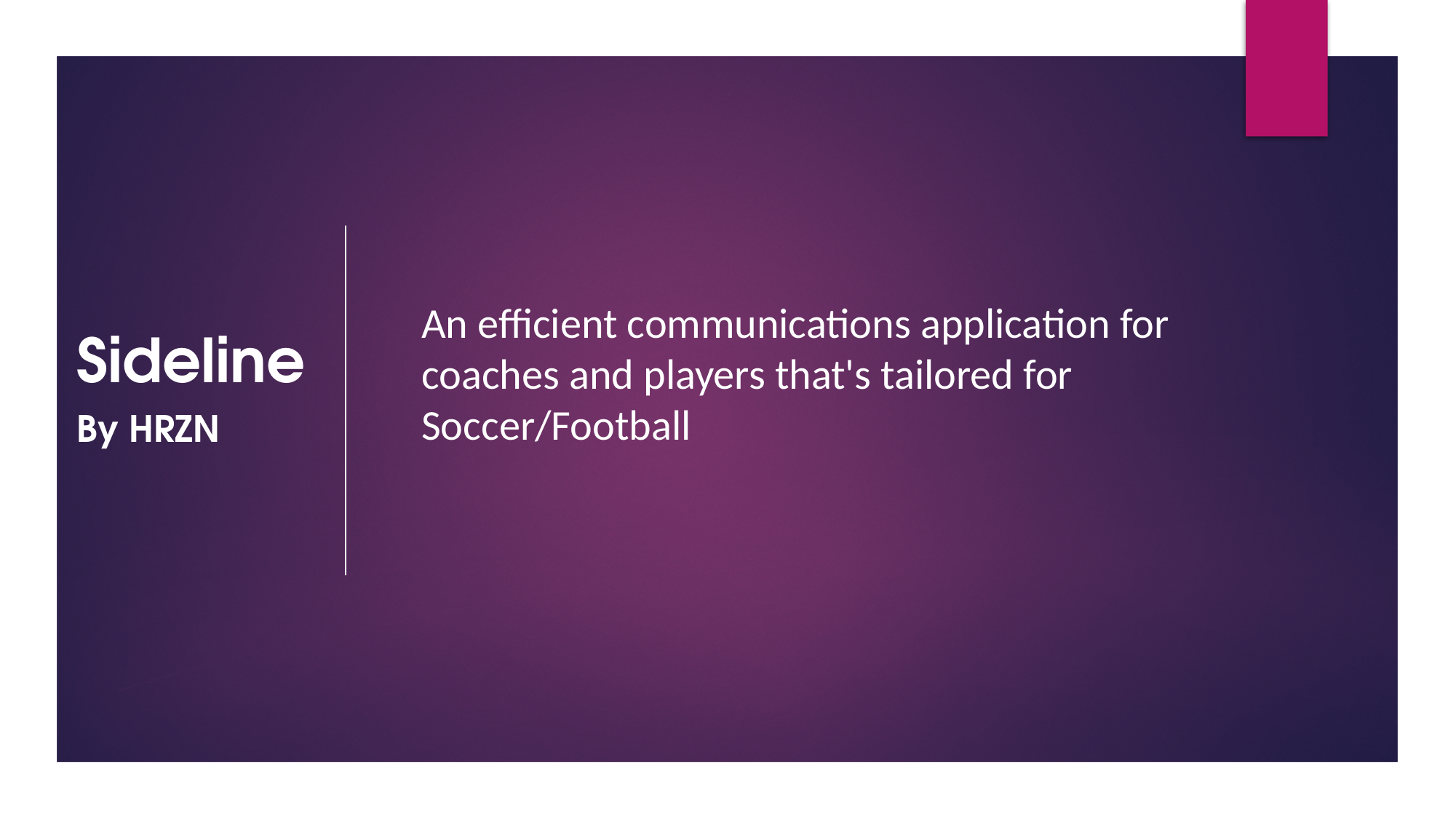

An efficient communications application for coaches and players that's tailored for Soccer/Football
# Sideline
By HRZN